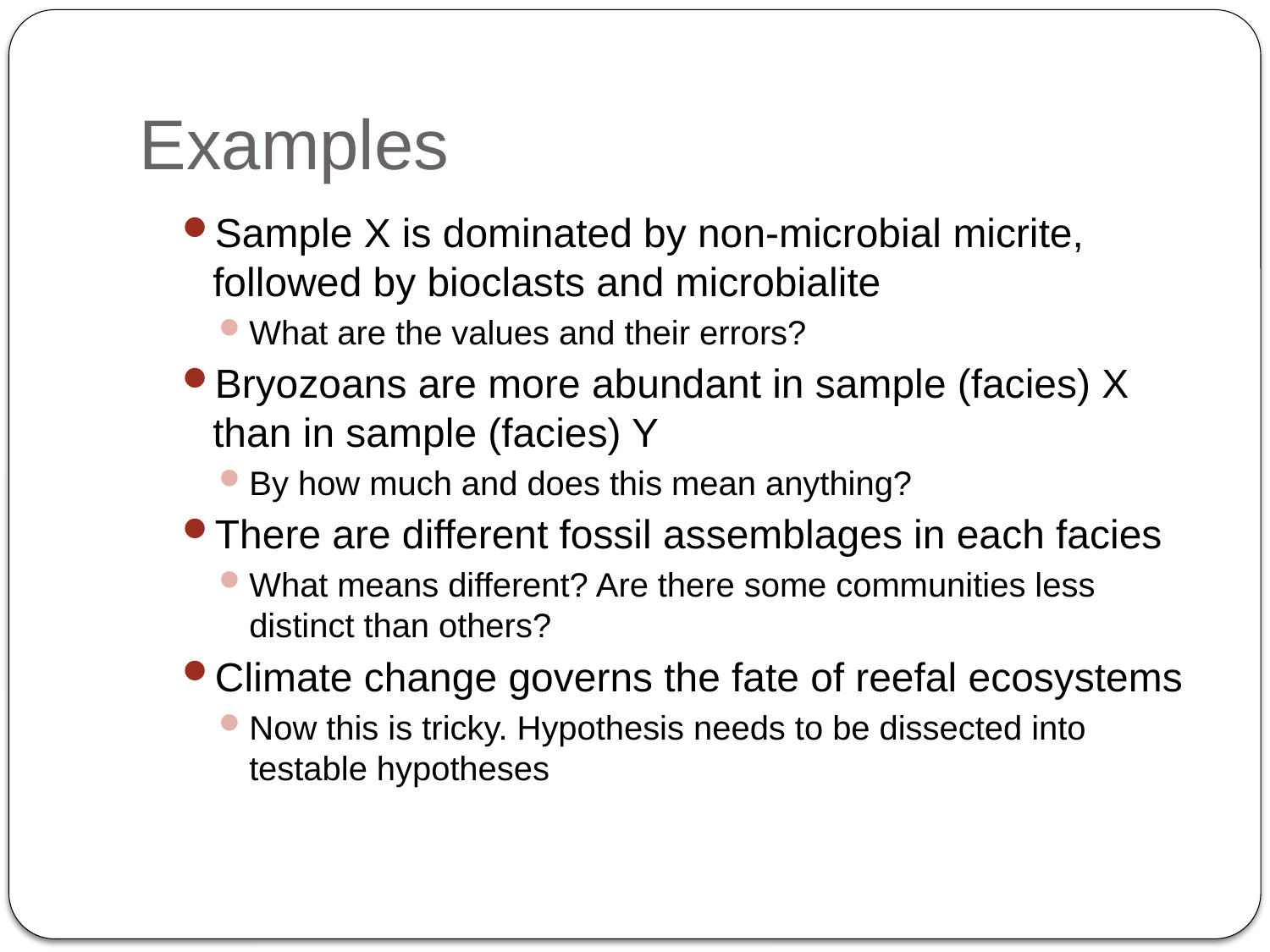

# Examples
Sample X is dominated by non-microbial micrite, followed by bioclasts and microbialite
What are the values and their errors?
Bryozoans are more abundant in sample (facies) X than in sample (facies) Y
By how much and does this mean anything?
There are different fossil assemblages in each facies
What means different? Are there some communities less distinct than others?
Climate change governs the fate of reefal ecosystems
Now this is tricky. Hypothesis needs to be dissected into testable hypotheses